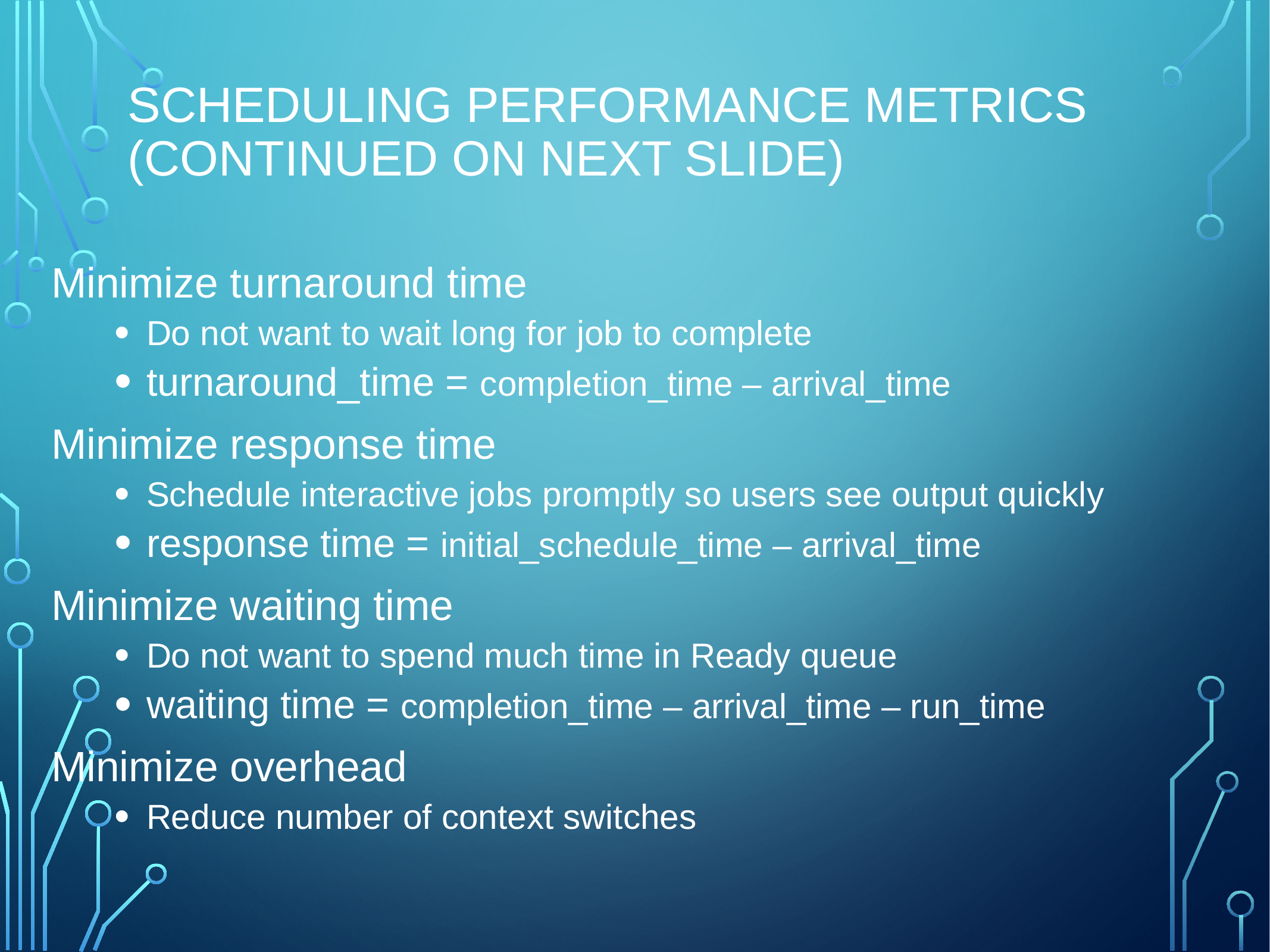

# Scheduling Performance Metrics (continued on next slide)
Minimize turnaround time
Do not want to wait long for job to complete
turnaround_time = completion_time – arrival_time
Minimize response time
Schedule interactive jobs promptly so users see output quickly
response time = initial_schedule_time – arrival_time
Minimize waiting time
Do not want to spend much time in Ready queue
waiting time = completion_time – arrival_time – run_time
Minimize overhead
Reduce number of context switches